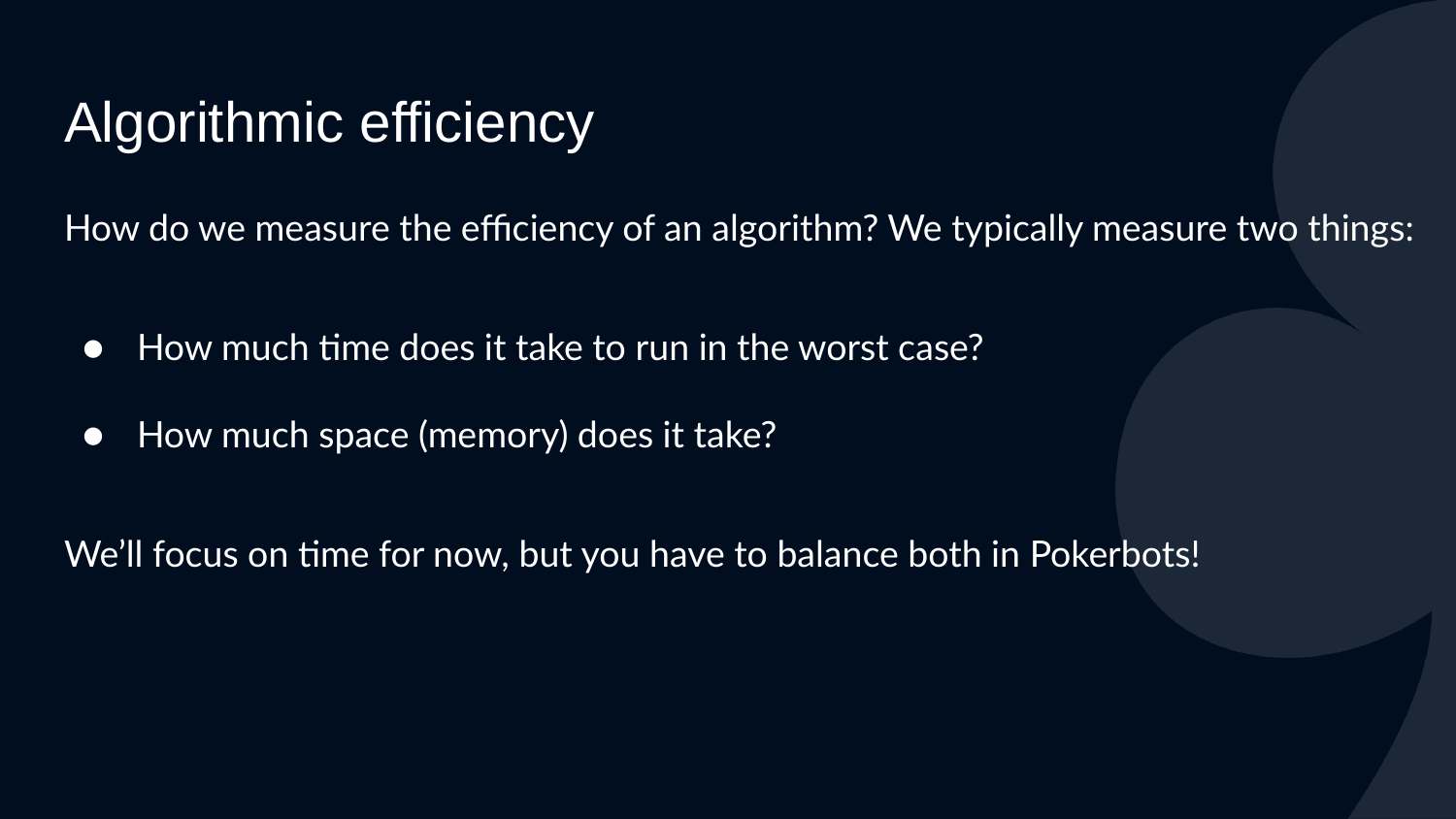

# Algorithmic efficiency
How do we measure the efficiency of an algorithm? We typically measure two things:
How much time does it take to run in the worst case?
How much space (memory) does it take?
We’ll focus on time for now, but you have to balance both in Pokerbots!